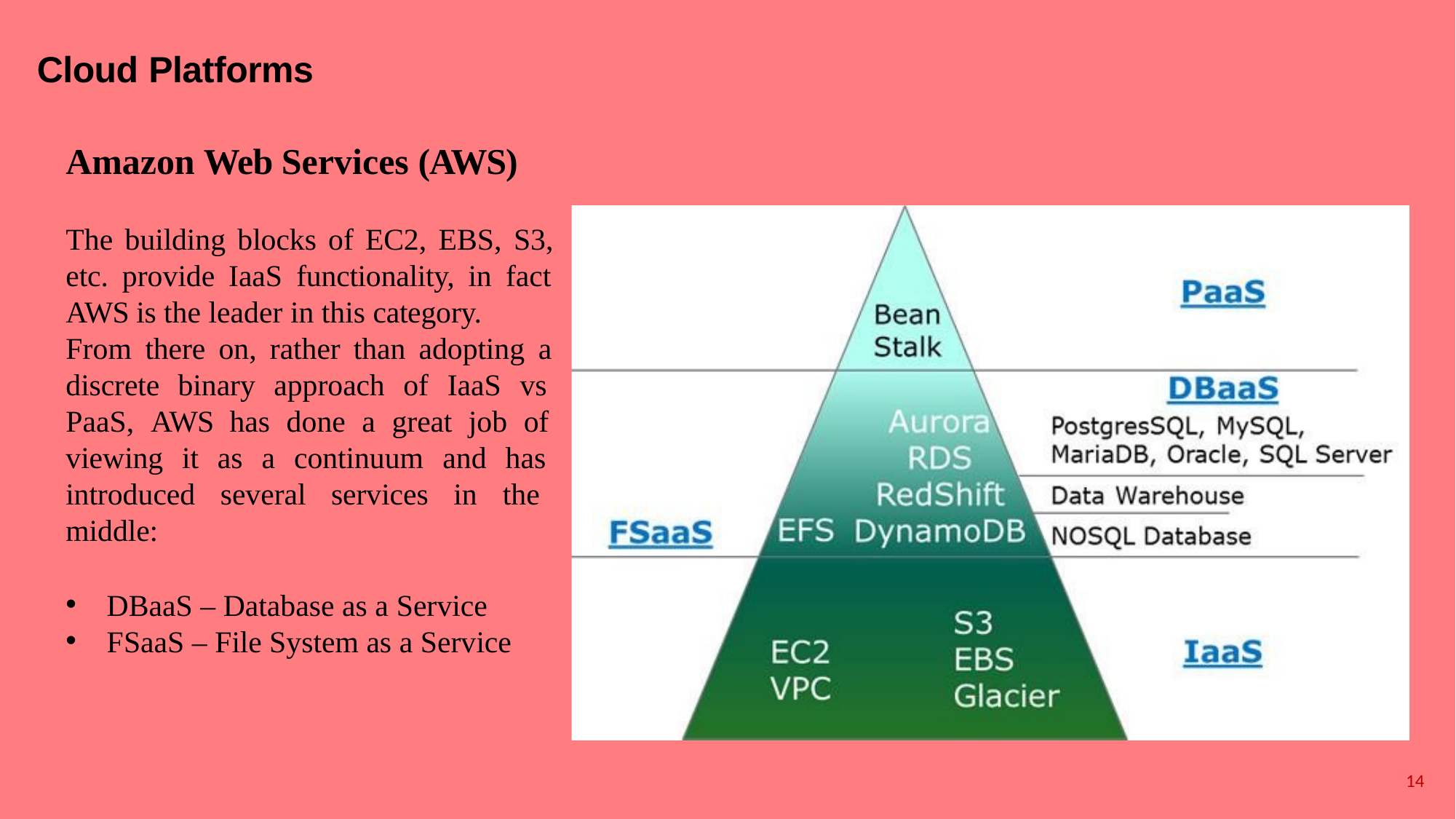

# Cloud Platforms
Amazon Web Services (AWS)

The building blocks of EC2, EBS, S3,  etc. provide IaaS functionality, in fact  AWS is the leader in this category.
From there on, rather than adopting a  discrete binary approach of IaaS vs  PaaS, AWS has done a great job of  viewing it as a continuum and has  introduced several services in the  middle:

DBaaS – Database as a Service
FSaaS – File System as a Service

14